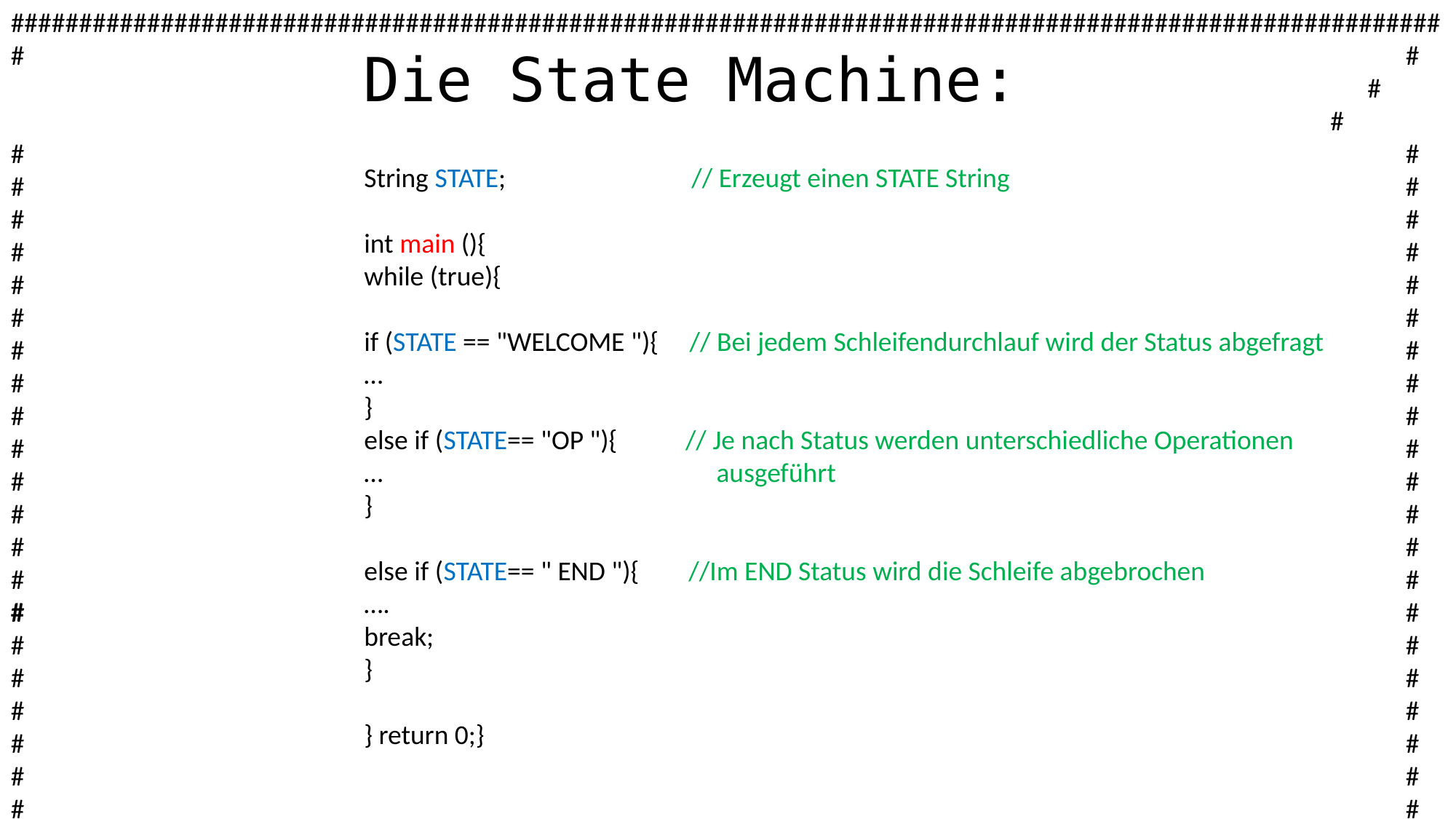

#########################################################################################################
#                                                                                                                                                                                                                                #                                                                                                                                                                                                                                #                                                                                                                                                                                                                                #
#                                                                                                                                                                                                                                #
#                                                                                                                                                                                                                                #
#                                                                                                                                                                                                                                #
#                                                                                                                                                                                                                                #
#                                                                                                                                                                                                                                #
#                                                                                                                                                                                                                                #
#                                                                                                                                                                                                                                #
#                                                                                                                                                                                                                                #
#                                                                                                                                                                                                                                #
#                                                                                                                                                                                                                                #
#                                                                                                                                                                                                                                #
#                                                                                                                                                                                                                                #
#                                                                                                                                                                                                                                #
#                                                                                                                                                                                                                                #
#                                                                                                                                                                                                                                #
#                                                                                                                                                                                                                                #
#                                                                                                                                                                                                                                #
#                                                                                                                                                                                                                                #
#                                                                                                                                                                                                                                #
#                                                                                                                                                                                                                                #
#                                                                                                                                                                                                                                #
#########################################################################################################
Die State Machine:
String STATE;		// Erzeugt einen STATE String

int main (){
while (true){

if (STATE == "WELCOME "){     // Bei jedem Schleifendurchlauf wird der Status abgefragt
…
}
else if (STATE== "OP "){           // Je nach Status werden unterschiedliche Operationen
…			    ausgeführt
}

else if (STATE== " END "){        //Im END Status wird die Schleife abgebrochen
….
break;
}

} return 0;}